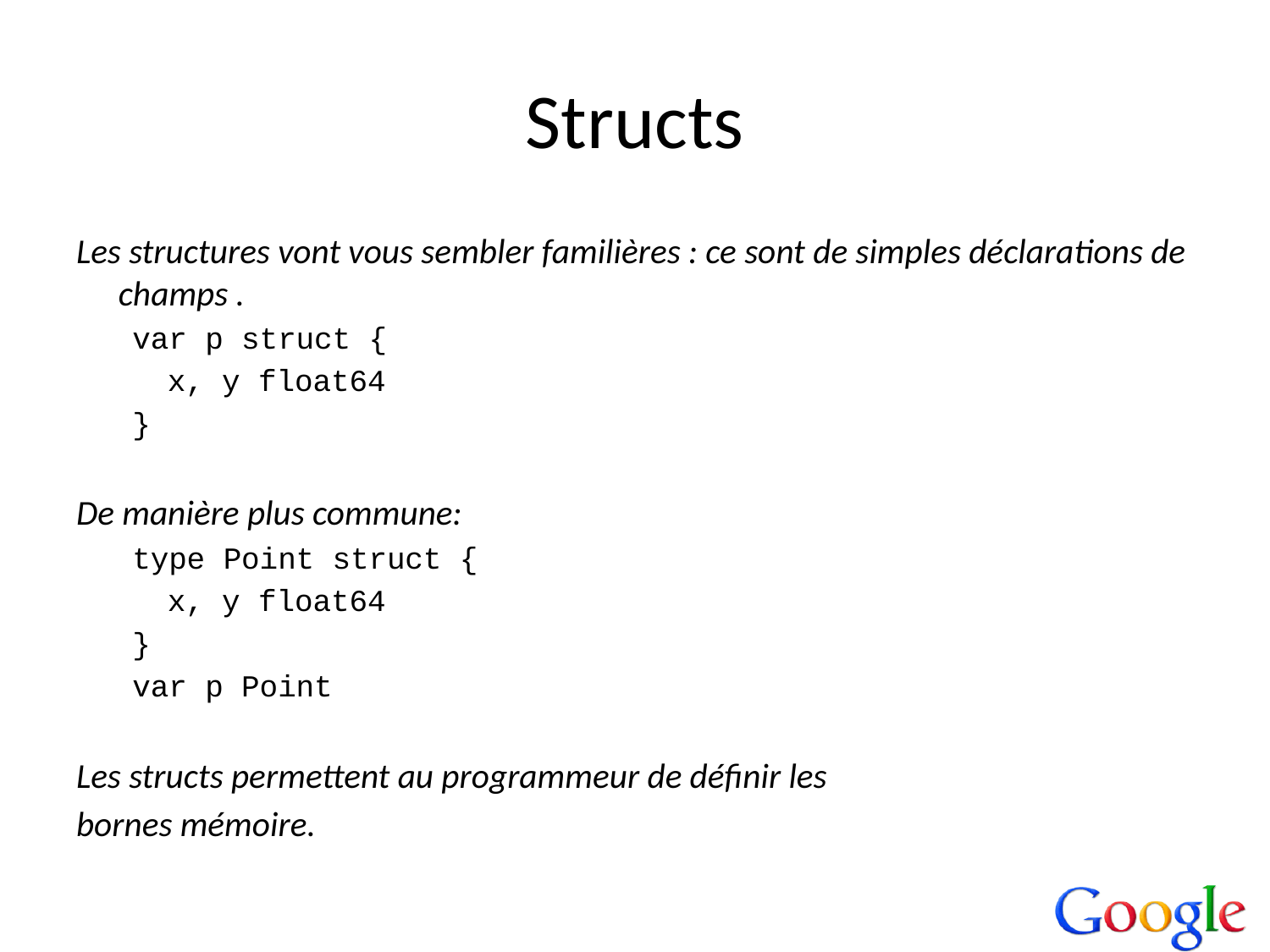

# Structs
Les structures vont vous sembler familières : ce sont de simples déclarations de champs .
var p struct {
	x, y float64
}

De manière plus commune:
type Point struct {
	x, y float64
}
var p Point

Les structs permettent au programmeur de définir les
bornes mémoire.